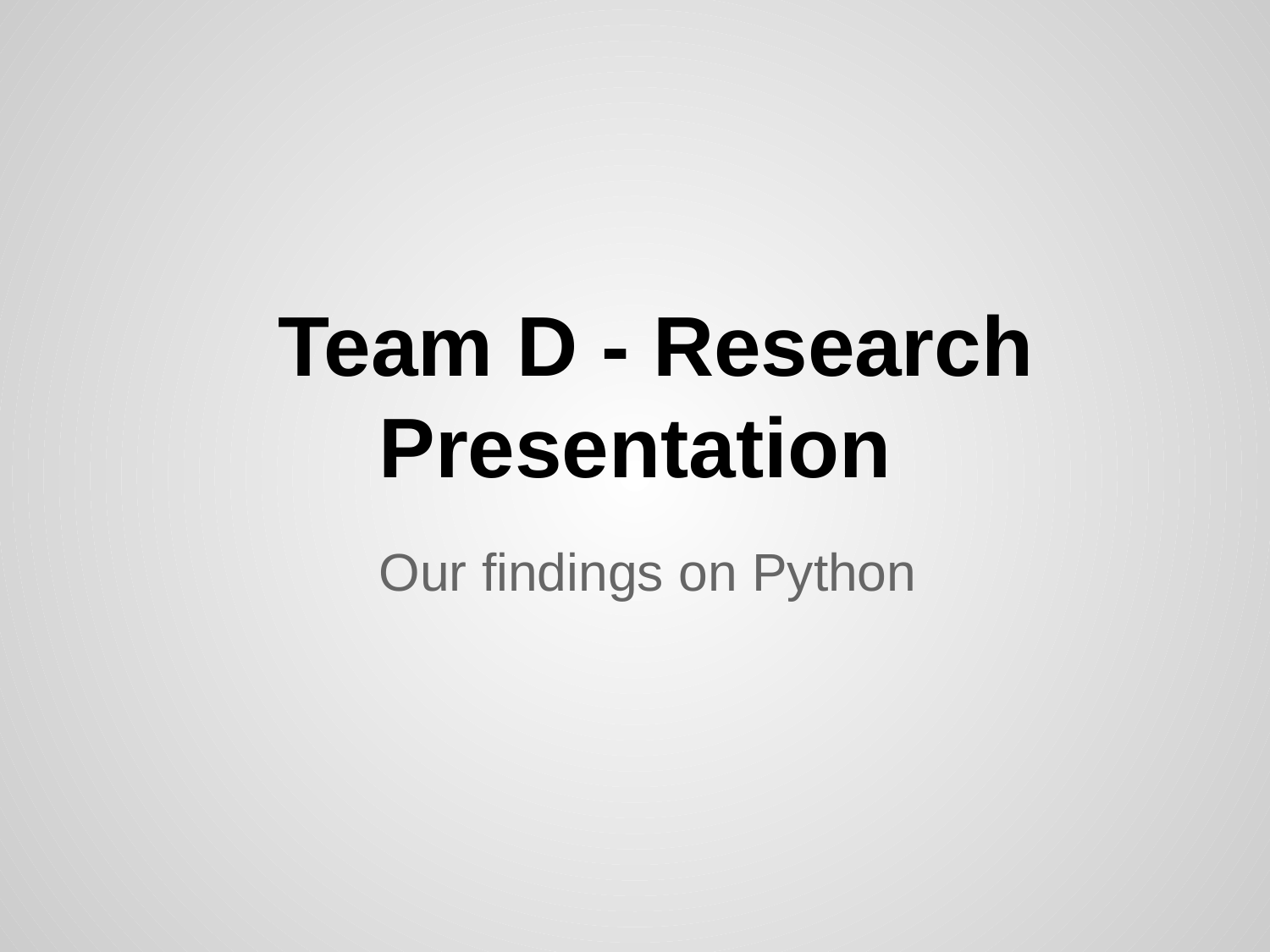

# Team D - Research Presentation
Our findings on Python